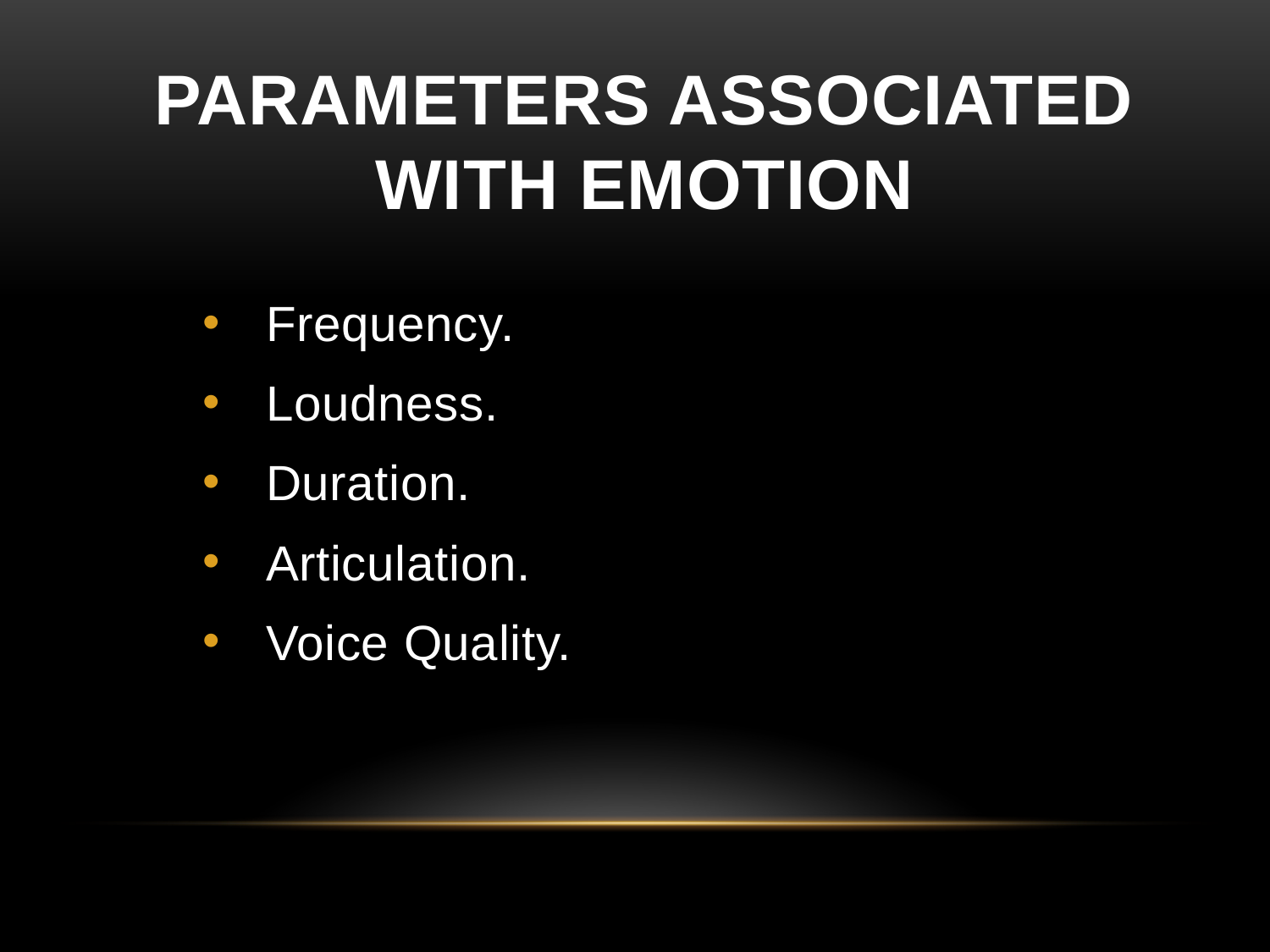

Parameters Associated with Emotion
Frequency.
Loudness.
Duration.
Articulation.
Voice Quality.